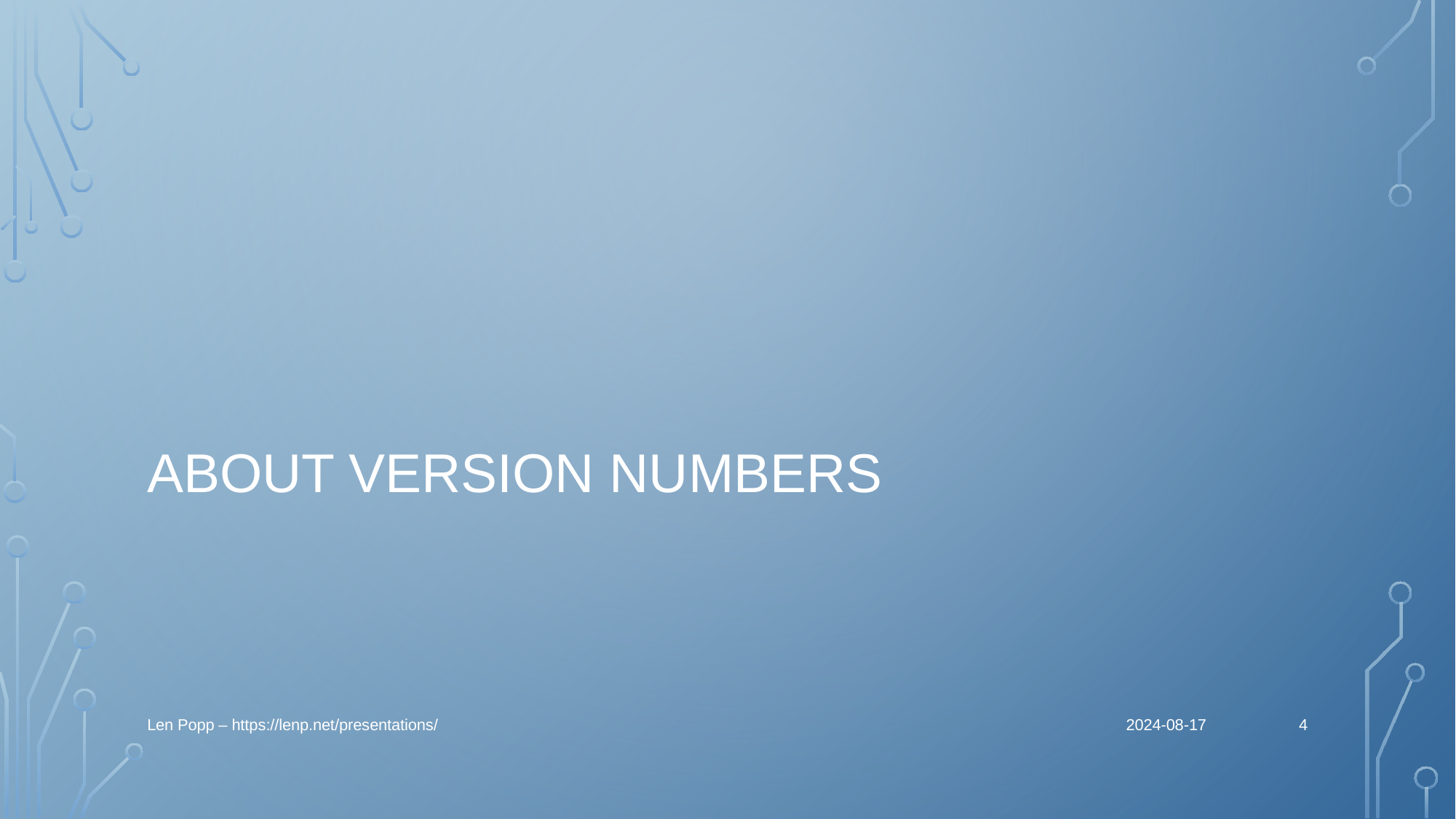

# About Version Numbers

4
Len Popp – https://lenp.net/presentations/
2024-08-17